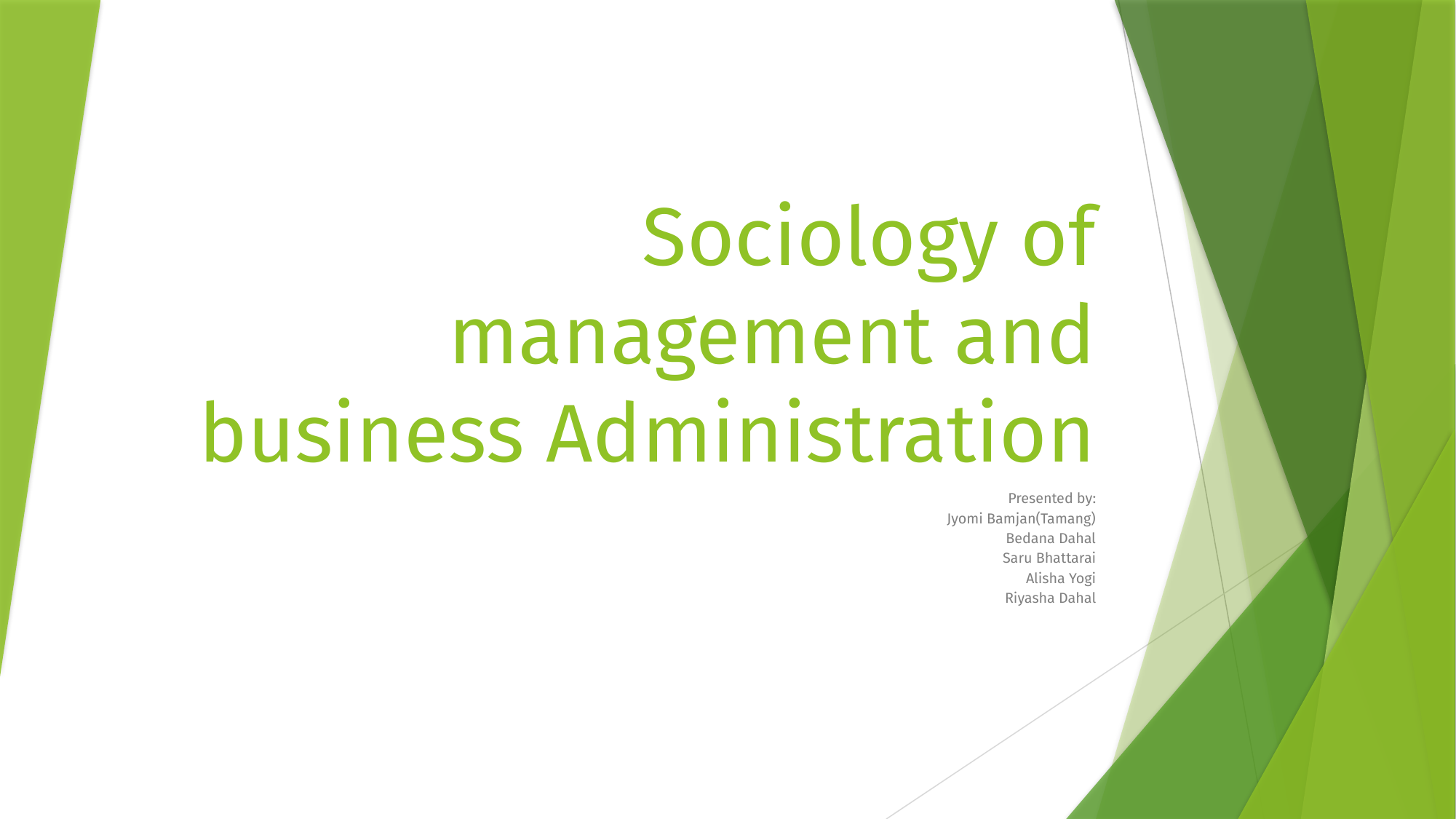

# Sociology of management and business Administration
Presented by:
Jyomi Bamjan(Tamang)
Bedana Dahal
Saru Bhattarai
Alisha Yogi
Riyasha Dahal